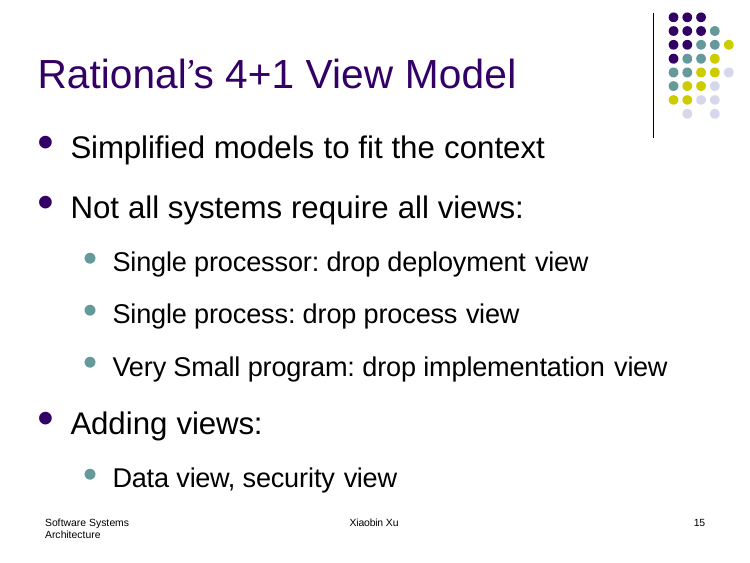

# Rational’s 4+1 View Model
Simplified models to fit the context
Not all systems require all views:
Single processor: drop deployment view
Single process: drop process view
Very Small program: drop implementation view
Adding views:
Data view, security view
Software Systems  Architecture
Xiaobin Xu
15